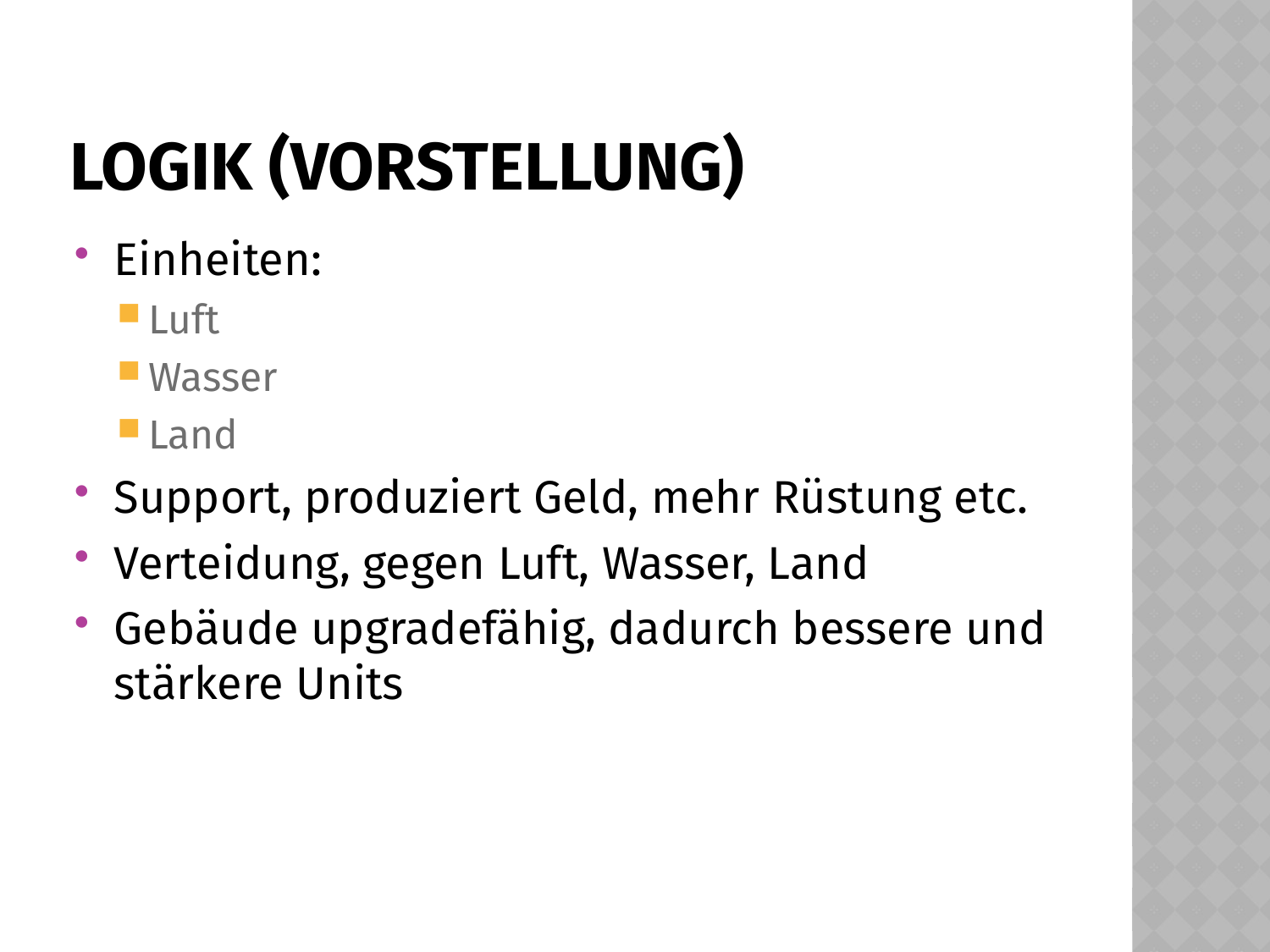

# Logik (Vorstellung)
Einheiten:
Luft
Wasser
Land
Support, produziert Geld, mehr Rüstung etc.
Verteidung, gegen Luft, Wasser, Land
Gebäude upgradefähig, dadurch bessere und stärkere Units